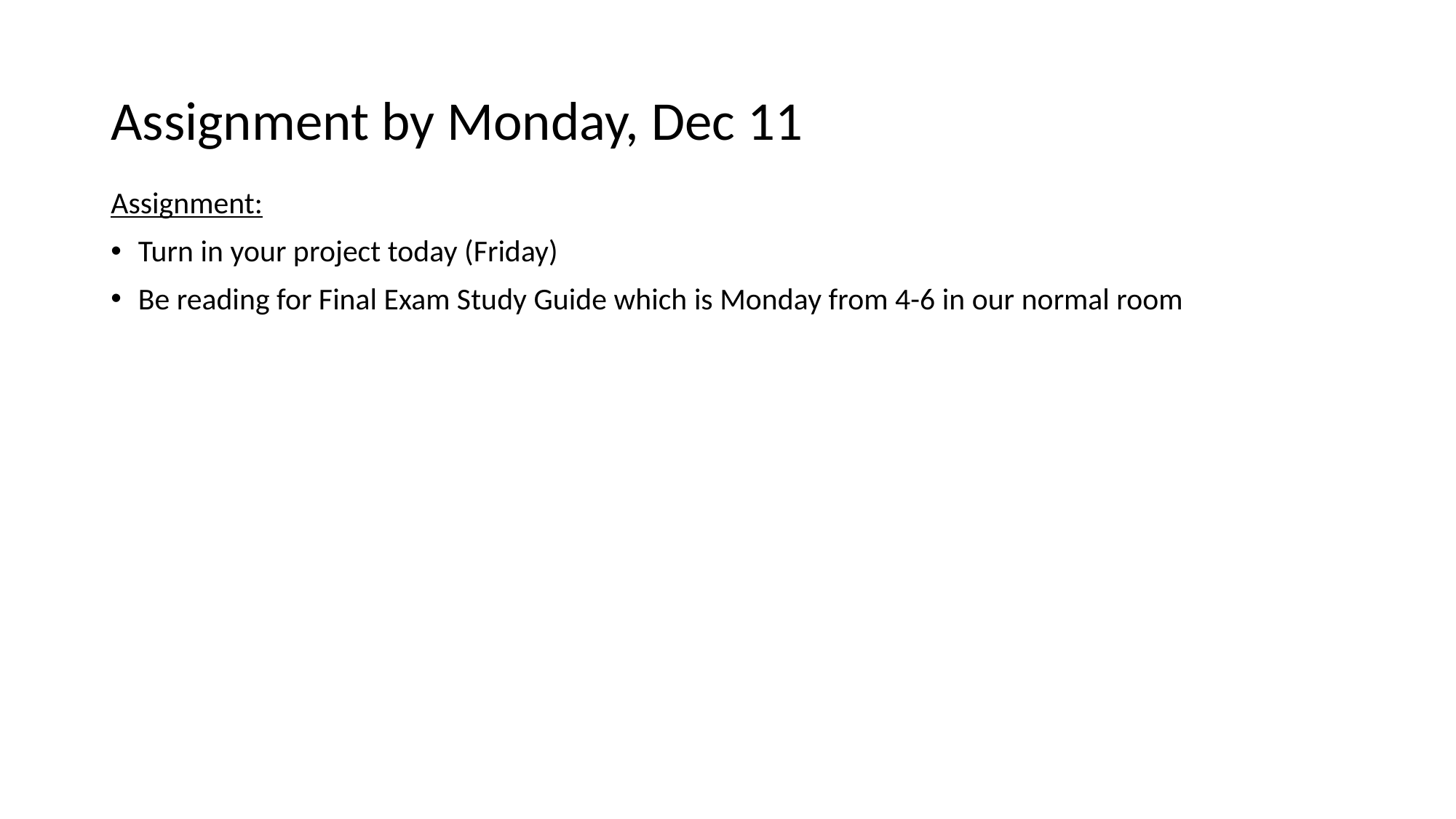

# Assignment by Monday, Dec 11
Assignment:
Turn in your project today (Friday)
Be reading for Final Exam Study Guide which is Monday from 4-6 in our normal room